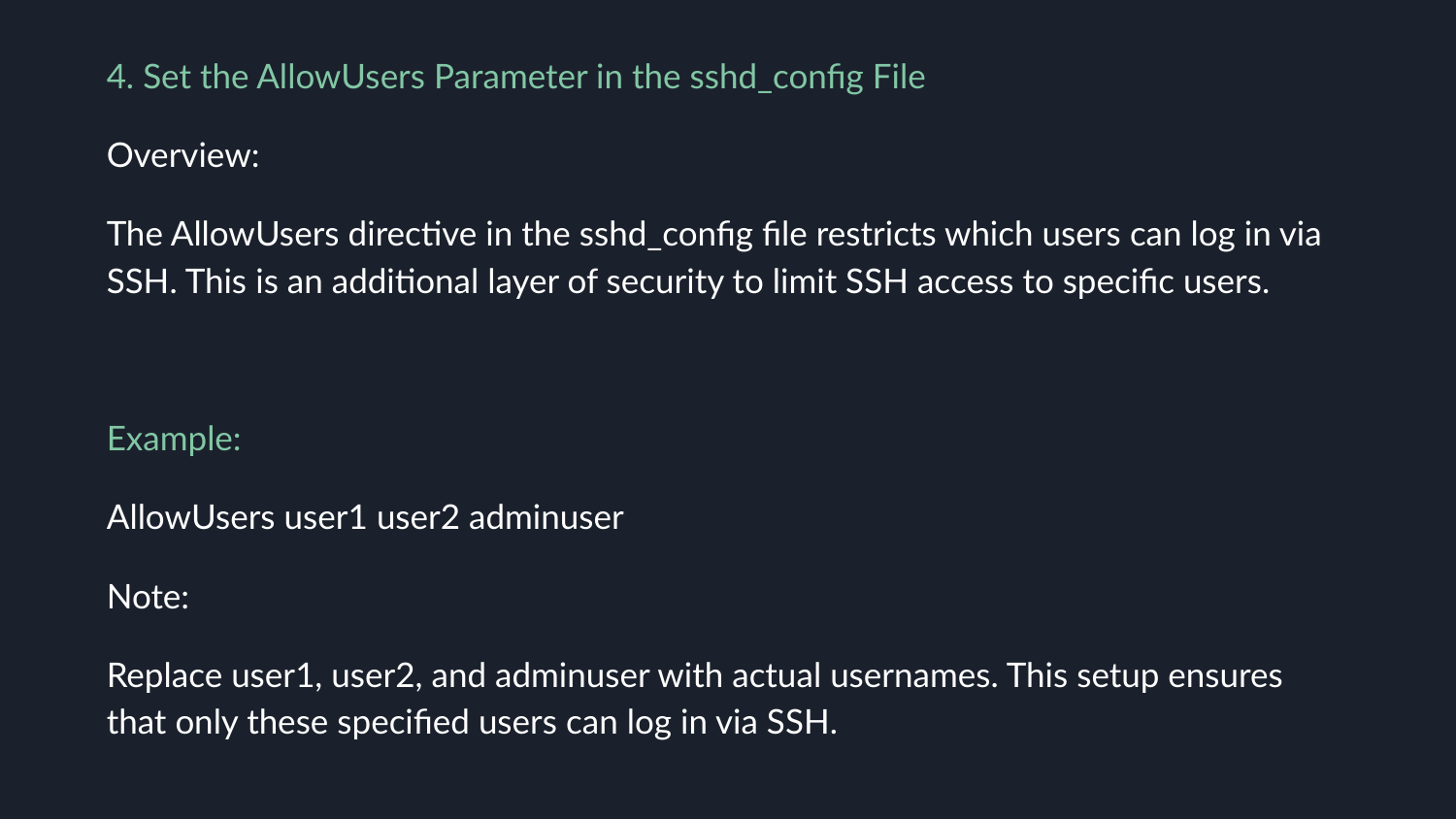

4. Set the AllowUsers Parameter in the sshd_config File
Overview:
The AllowUsers directive in the sshd_config file restricts which users can log in via SSH. This is an additional layer of security to limit SSH access to specific users.

Example:
AllowUsers user1 user2 adminuser
Note:
Replace user1, user2, and adminuser with actual usernames. This setup ensures that only these specified users can log in via SSH.

Selling your idea